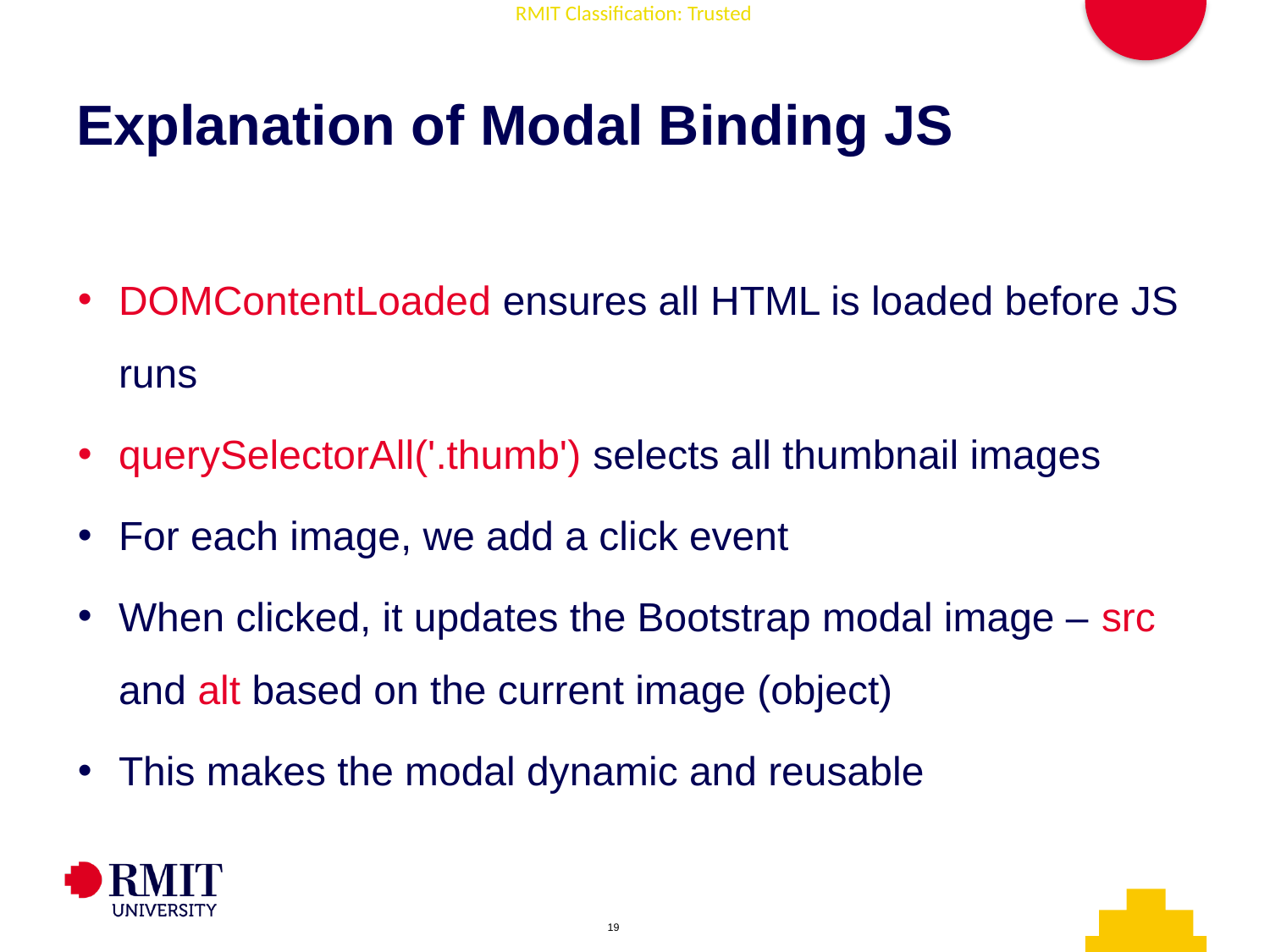

# Explanation of Modal Binding JS
DOMContentLoaded ensures all HTML is loaded before JS runs
querySelectorAll('.thumb') selects all thumbnail images
For each image, we add a click event
When clicked, it updates the Bootstrap modal image – src and alt based on the current image (object)
This makes the modal dynamic and reusable
AD006 Associate Degree in IT